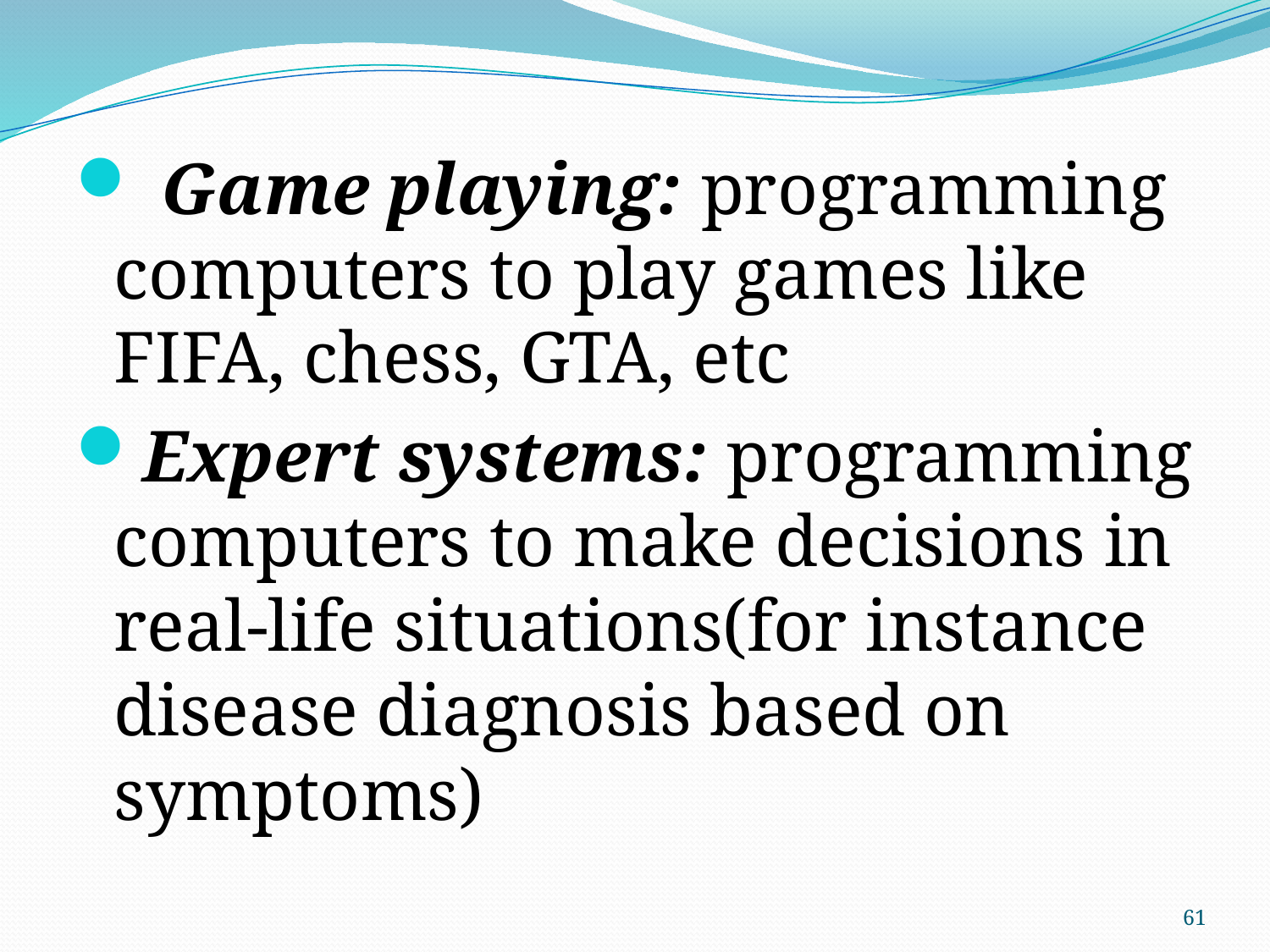

Game playing: programming computers to play games like FIFA, chess, GTA, etc
Expert systems: programming computers to make decisions in real-life situations(for instance disease diagnosis based on symptoms)

61